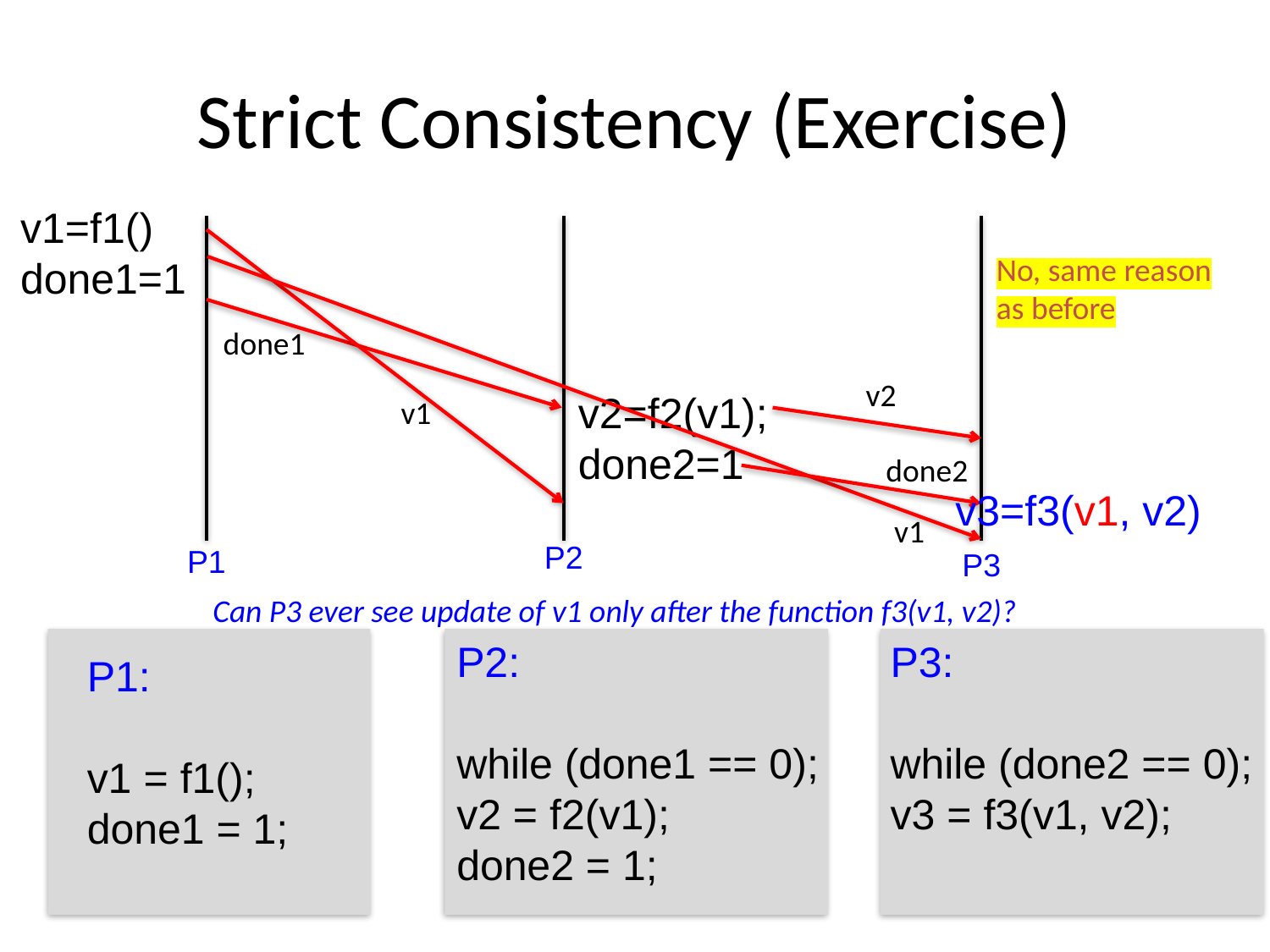

# Strict Consistency (Exercise)
v1=f1()
done1=1
No, same reason as before
done1
v2
v2=f2(v1);
done2=1
v1
done2
v3=f3(v1, v2)
v1
P2
P1
P3
Can P3 ever see update of v1 only after the function f3(v1, v2)?

P2:

while (done1 == 0);
v2 = f2(v1);
done2 = 1;

P3:

while (done2 == 0);
v3 = f3(v1, v2);

P1:

v1 = f1();
done1 = 1;